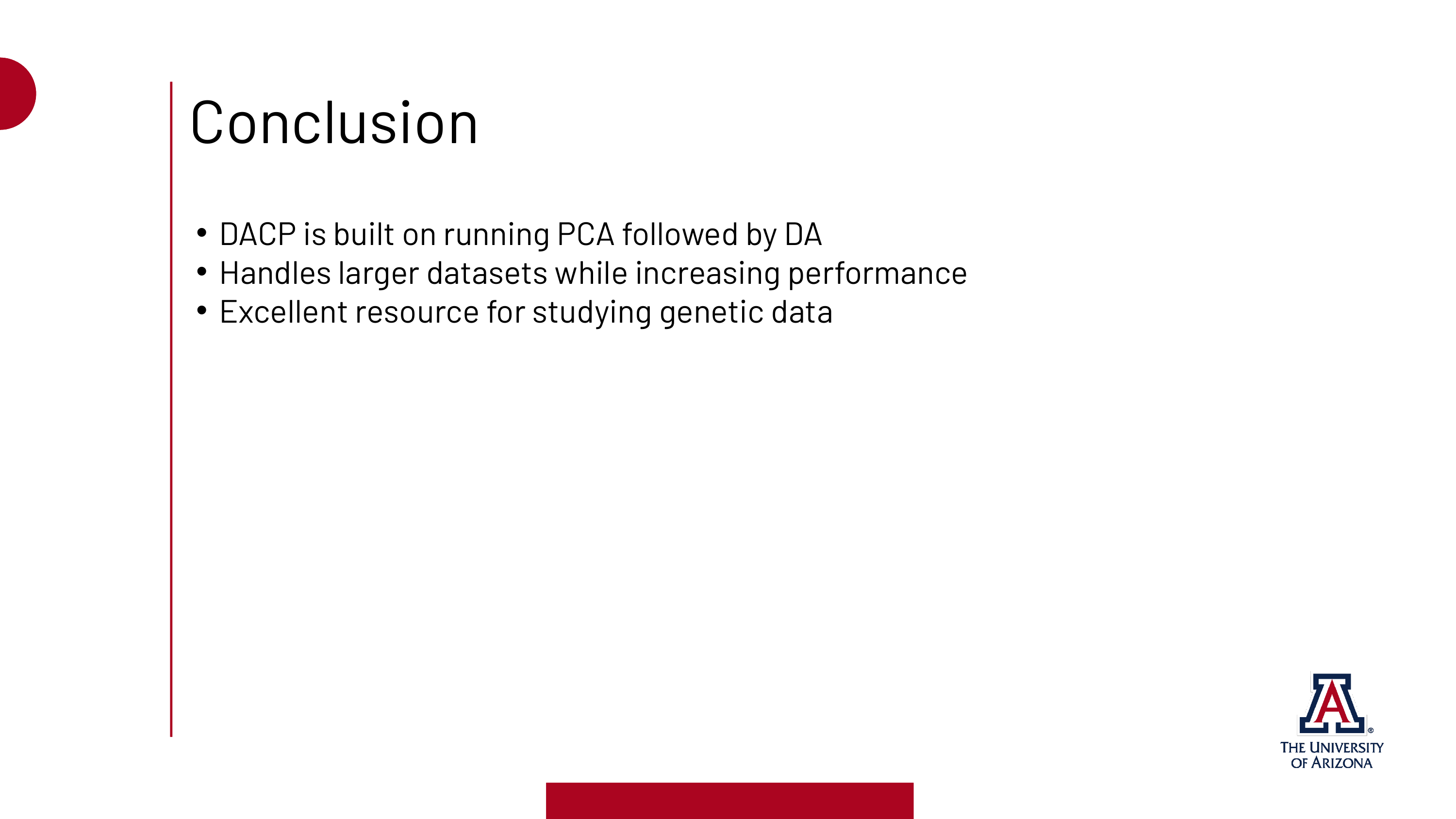

Conclusion
DACP is built on running PCA followed by DA
Handles larger datasets while increasing performance
Excellent resource for studying genetic data